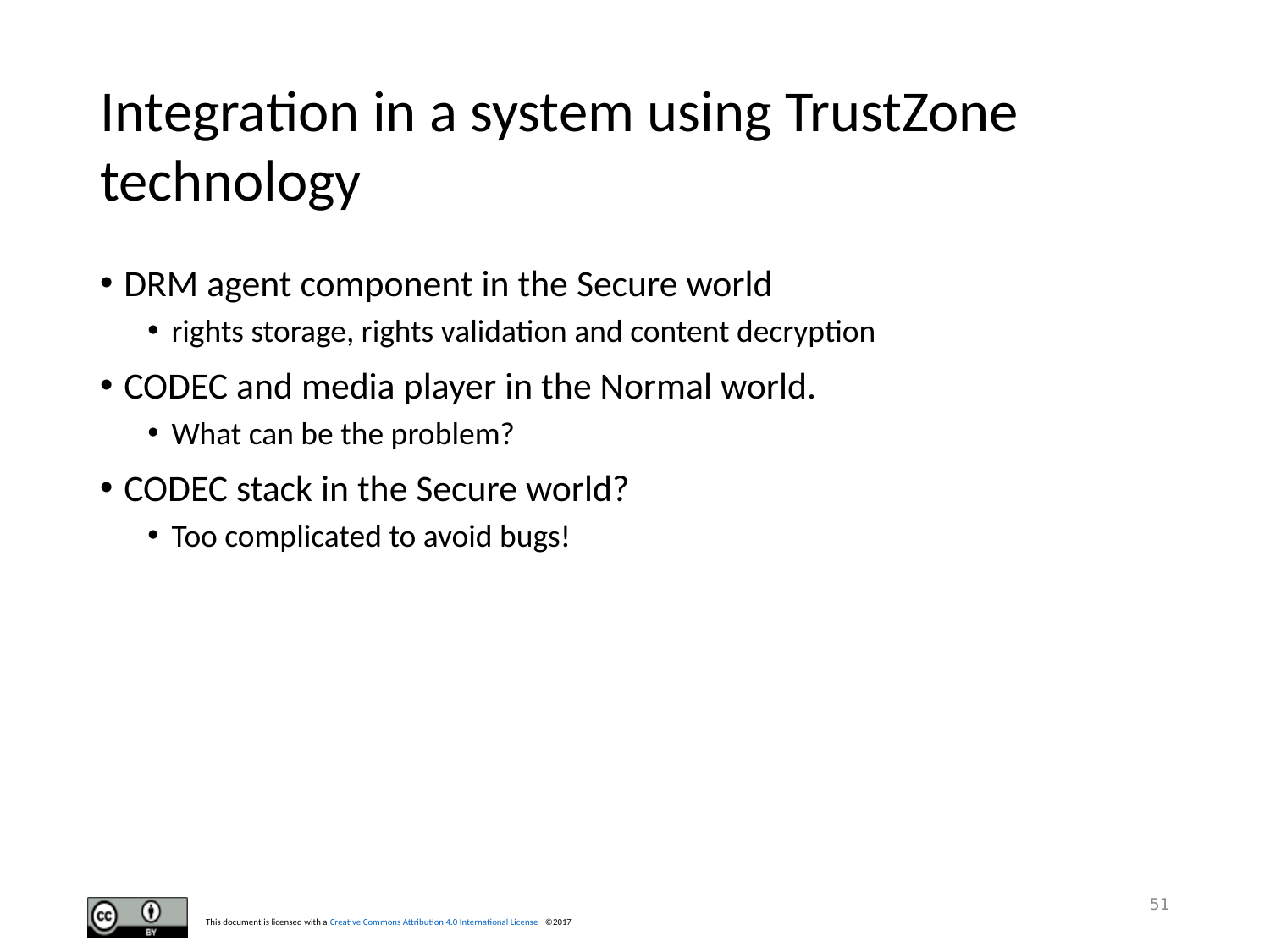

# Integration in a system using TrustZone technology
DRM agent component in the Secure world
rights storage, rights validation and content decryption
CODEC and media player in the Normal world.
What can be the problem?
CODEC stack in the Secure world?
Too complicated to avoid bugs!
51